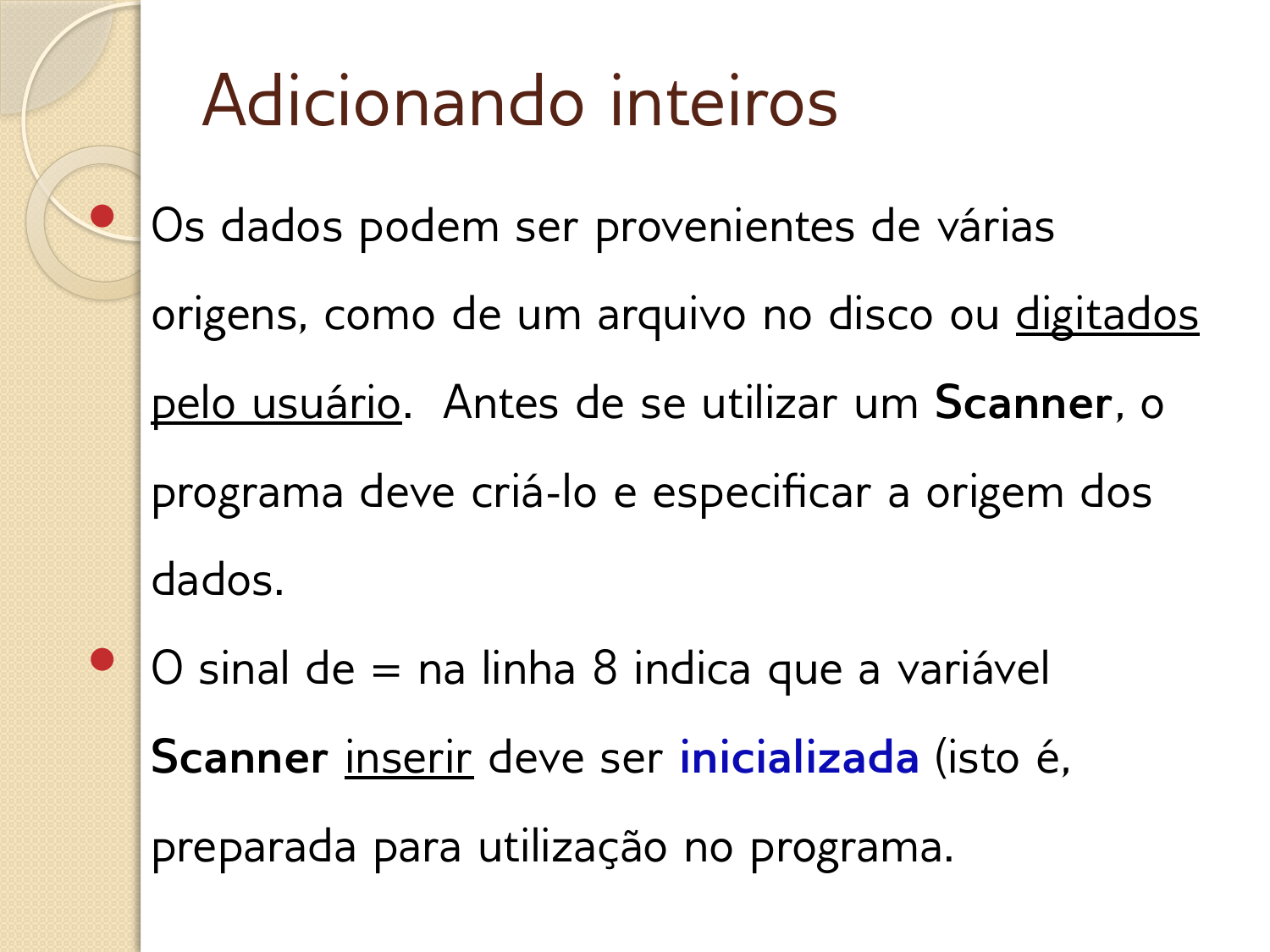

# Adicionando inteiros
Os dados podem ser provenientes de várias origens, como de um arquivo no disco ou digitados pelo usuário.  Antes de se utilizar um Scanner, o programa deve criá-lo e especificar a origem dos dados.
O sinal de = na linha 8 indica que a variável Scanner inserir deve ser inicializada (isto é, preparada para utilização no programa.